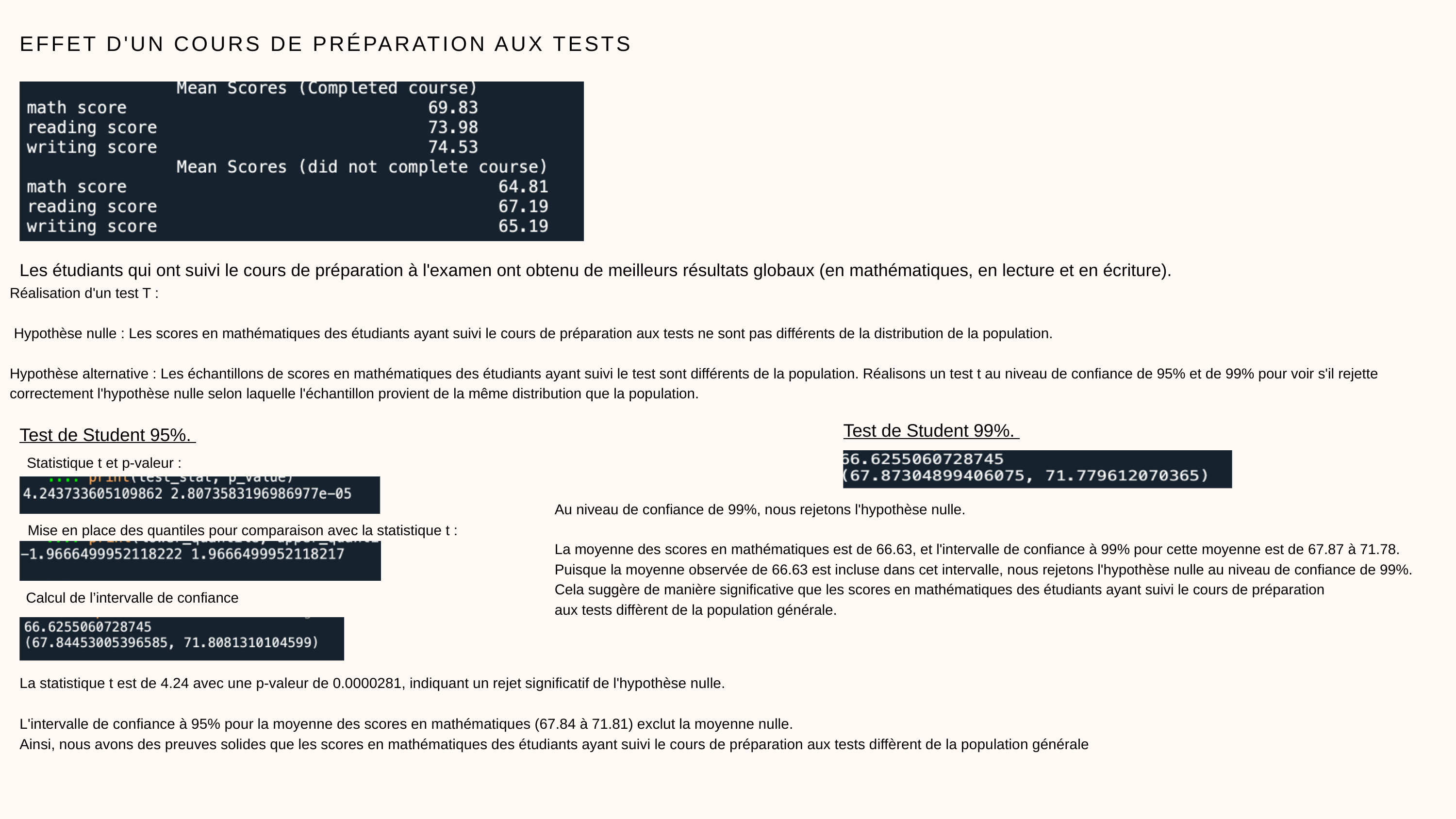

EFFET D'UN COURS DE PRÉPARATION AUX TESTS

Les étudiants qui ont suivi le cours de préparation à l'examen ont obtenu de meilleurs résultats globaux (en mathématiques, en lecture et en écriture).
Réalisation d'un test T :

 Hypothèse nulle : Les scores en mathématiques des étudiants ayant suivi le cours de préparation aux tests ne sont pas différents de la distribution de la population.

Hypothèse alternative : Les échantillons de scores en mathématiques des étudiants ayant suivi le test sont différents de la population. Réalisons un test t au niveau de confiance de 95% et de 99% pour voir s'il rejette correctement l'hypothèse nulle selon laquelle l'échantillon provient de la même distribution que la population.

Test de Student 99%.
Test de Student 95%.

 Statistique t et p-valeur :

Au niveau de confiance de 99%, nous rejetons l'hypothèse nulle.

La moyenne des scores en mathématiques est de 66.63, et l'intervalle de confiance à 99% pour cette moyenne est de 67.87 à 71.78.
Puisque la moyenne observée de 66.63 est incluse dans cet intervalle, nous rejetons l'hypothèse nulle au niveau de confiance de 99%.
Cela suggère de manière significative que les scores en mathématiques des étudiants ayant suivi le cours de préparation
aux tests diffèrent de la population générale.
Mise en place des quantiles pour comparaison avec la statistique t :

Calcul de l’intervalle de confiance

La statistique t est de 4.24 avec une p-valeur de 0.0000281, indiquant un rejet significatif de l'hypothèse nulle.

L'intervalle de confiance à 95% pour la moyenne des scores en mathématiques (67.84 à 71.81) exclut la moyenne nulle.
Ainsi, nous avons des preuves solides que les scores en mathématiques des étudiants ayant suivi le cours de préparation aux tests diffèrent de la population générale